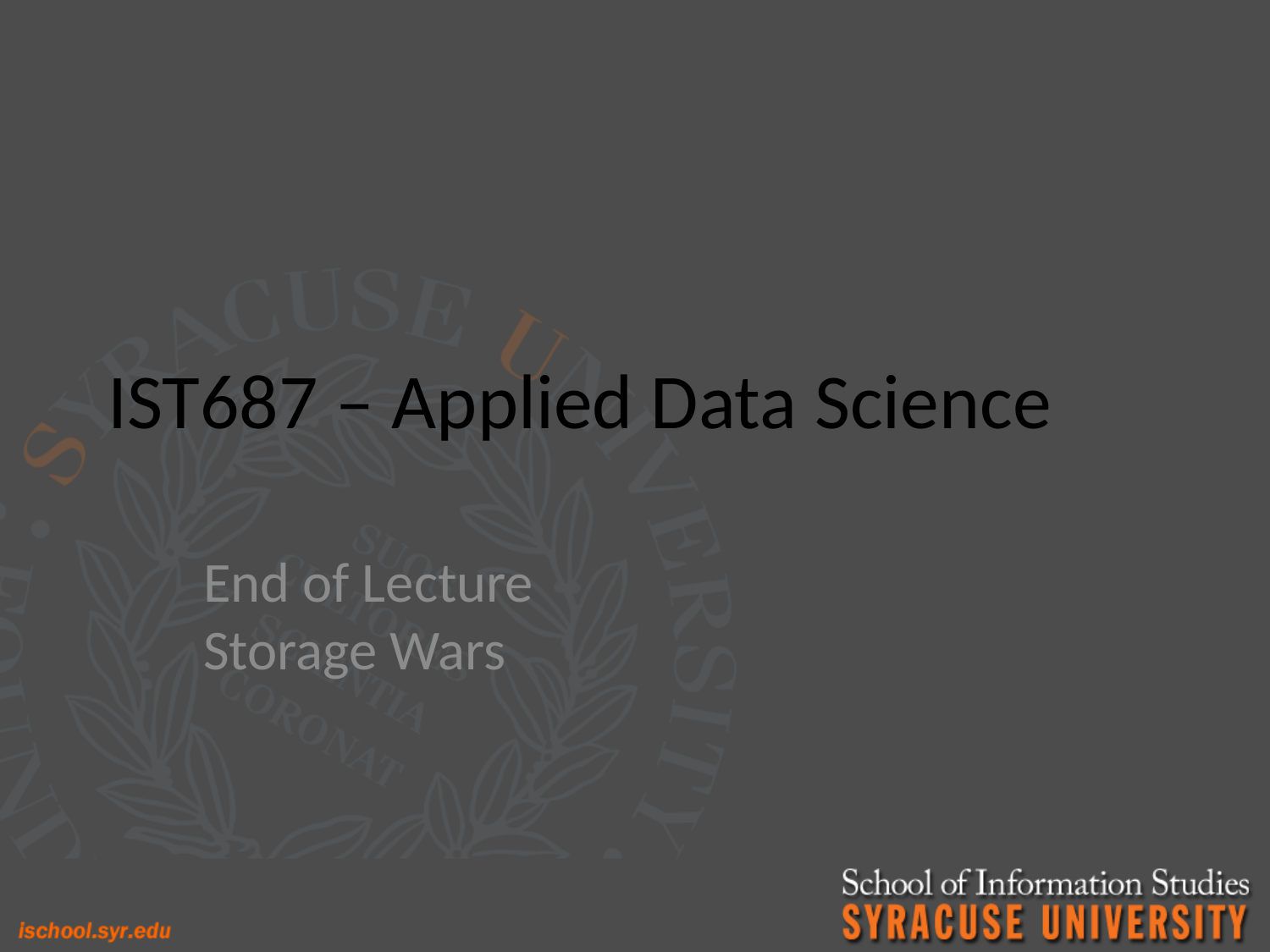

# IST687 – Applied Data Science
End of Lecture
Storage Wars